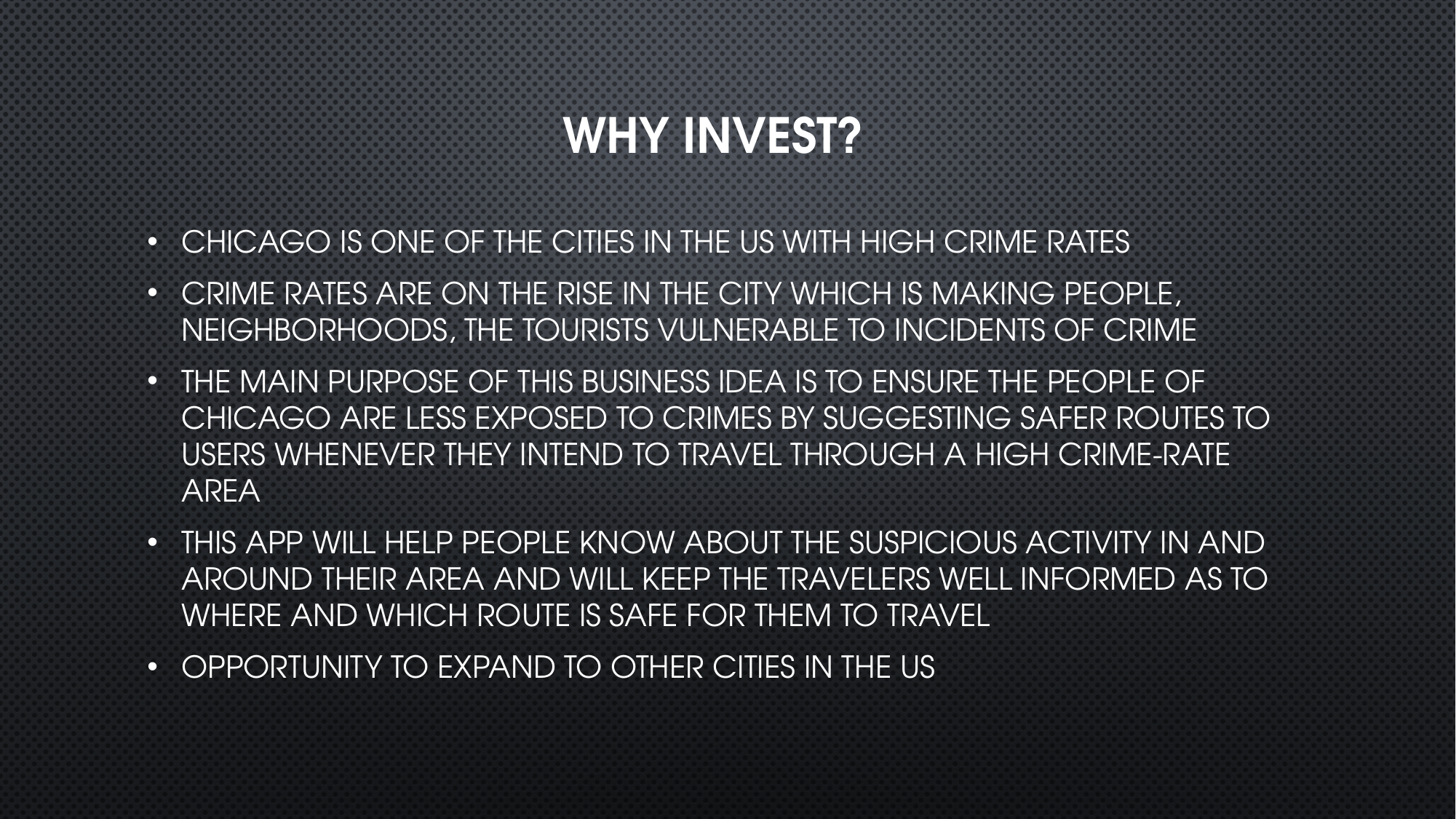

# Why invest?
Chicago is one of the cities in the US with high crime rates
Crime rates are on the rise in the city which is making people, neighborhoods, the tourists vulnerable to incidents of crime
The main purpose of this business idea is to ensure the people of Chicago are less exposed to crimes by suggesting safer routes to users whenever they intend to travel through a high crime-rate area
This app will help people know about the suspicious activity in and around their area and will keep the travelers well informed as to where and which route is safe for them to travel
Opportunity to expand to other cities in the US